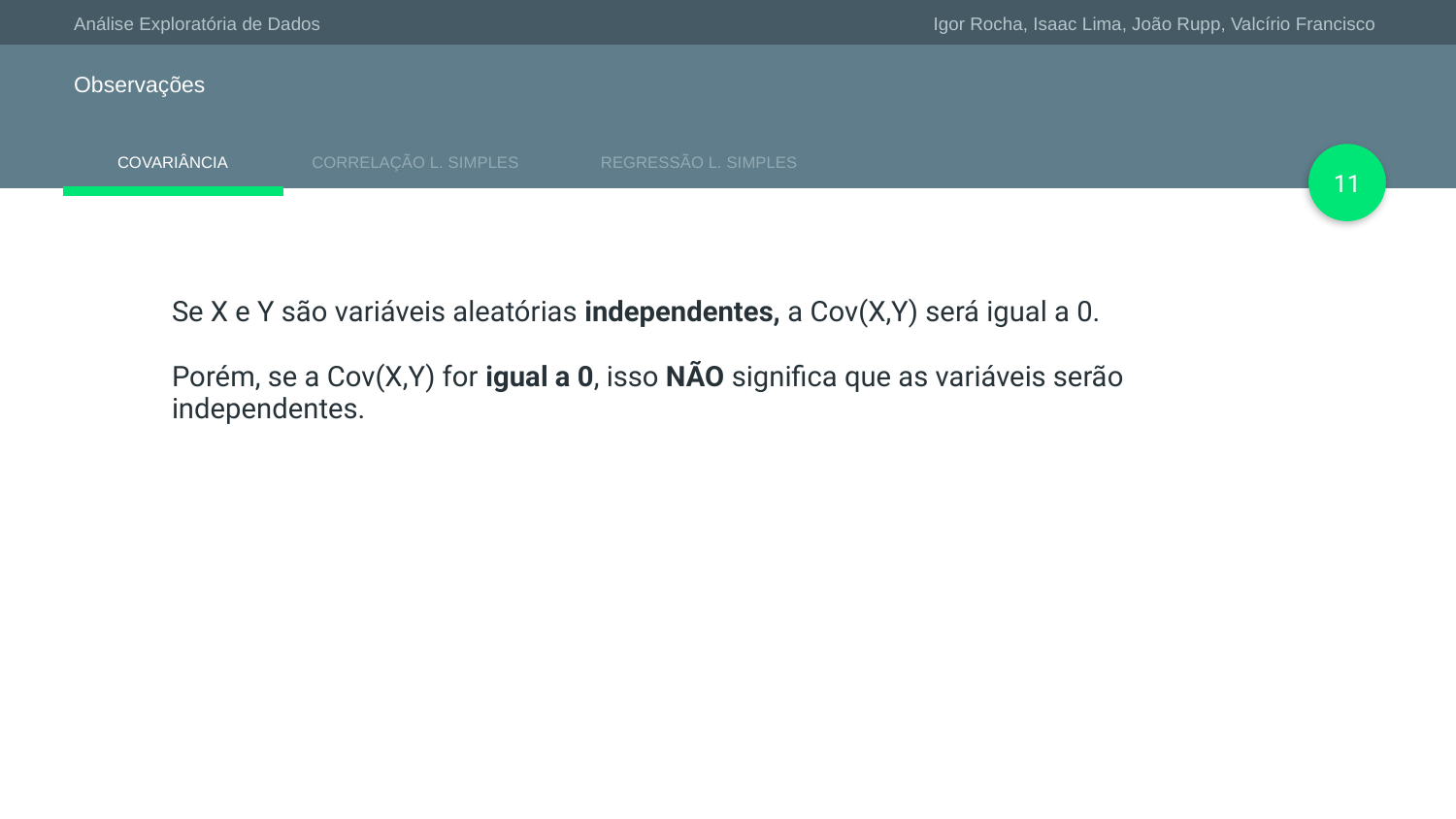

# Observações
11
Se X e Y são variáveis aleatórias independentes, a Cov(X,Y) será igual a 0.

Porém, se a Cov(X,Y) for igual a 0, isso NÃO significa que as variáveis serão independentes.